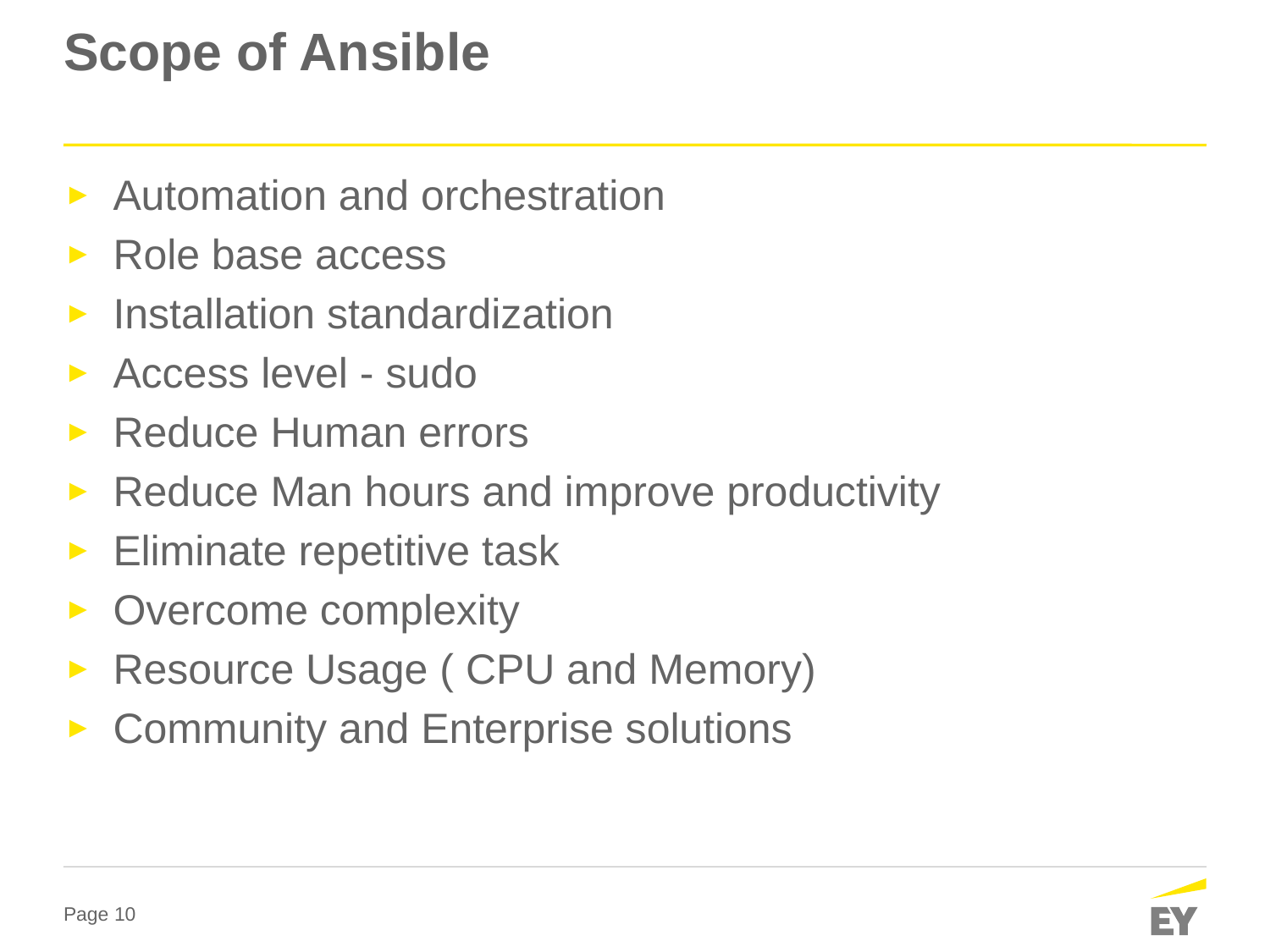

# Scope of Ansible
Automation and orchestration
Role base access
Installation standardization
Access level - sudo
Reduce Human errors
Reduce Man hours and improve productivity
Eliminate repetitive task
Overcome complexity
Resource Usage ( CPU and Memory)
Community and Enterprise solutions